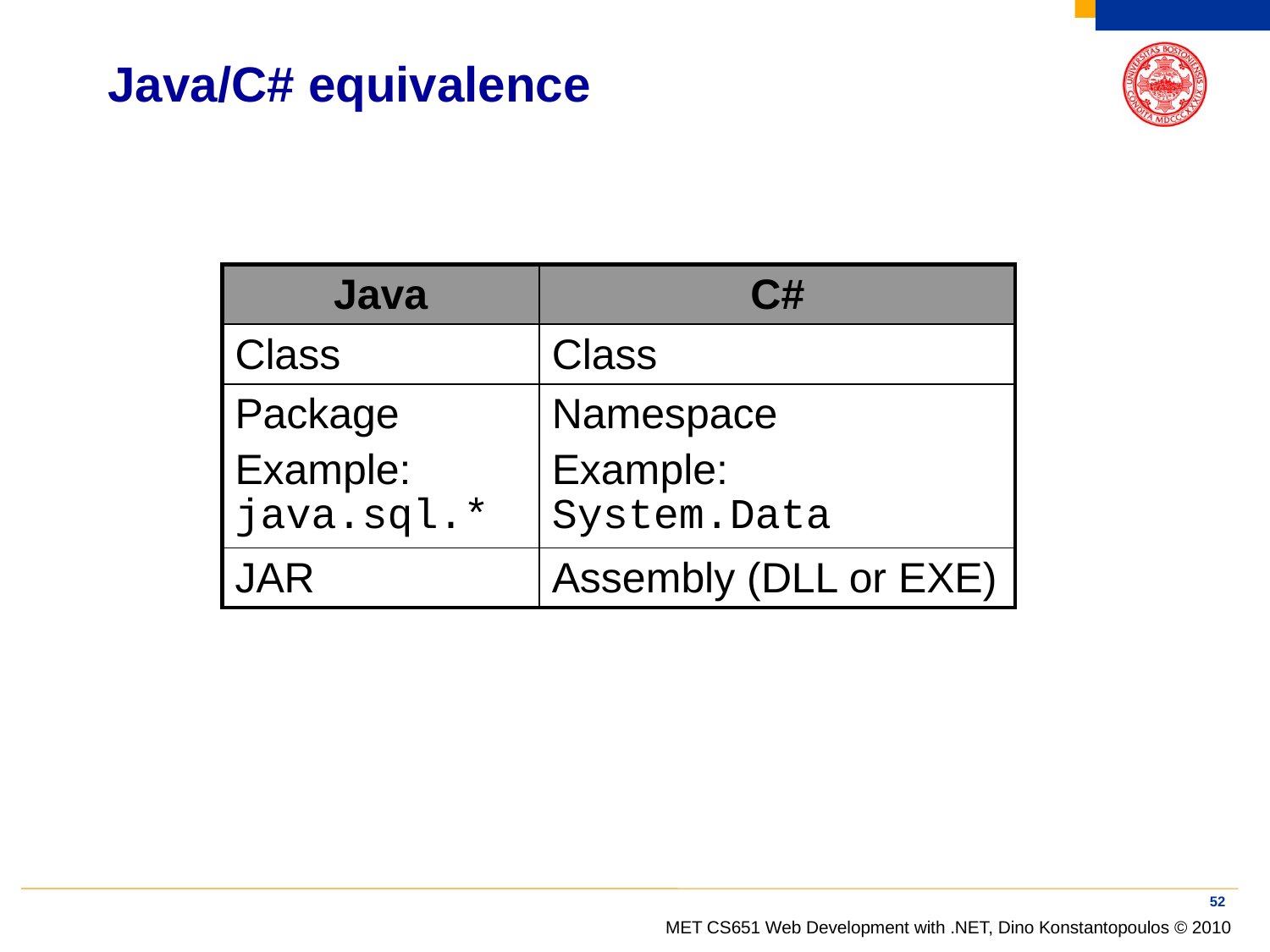

# Java/C# equivalence
| Java | C# |
| --- | --- |
| Class | Class |
| Package Example: java.sql.\* | Namespace Example: System.Data |
| JAR | Assembly (DLL or EXE) |
52